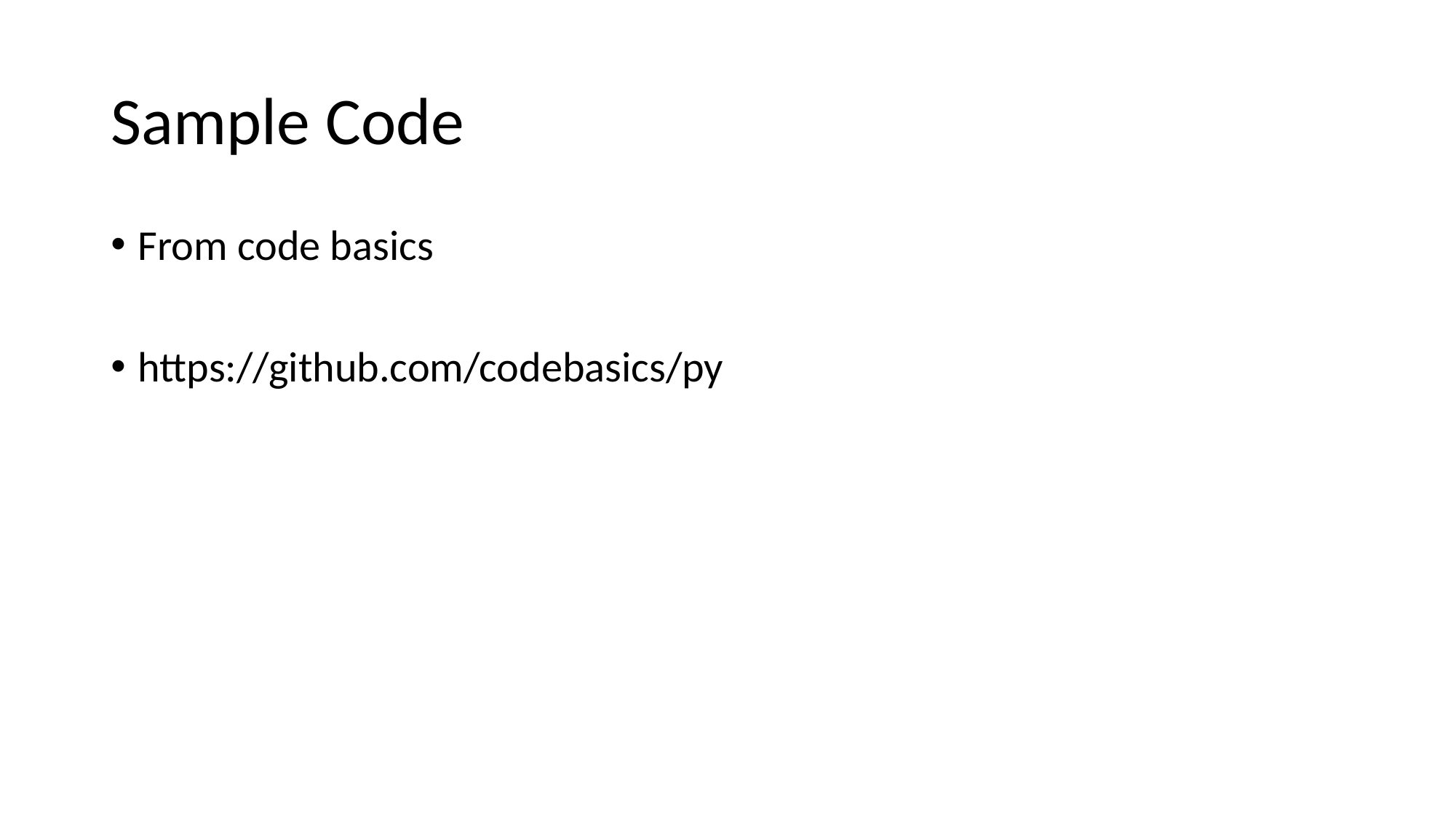

# Sample Code
From code basics

https://github.com/codebasics/py